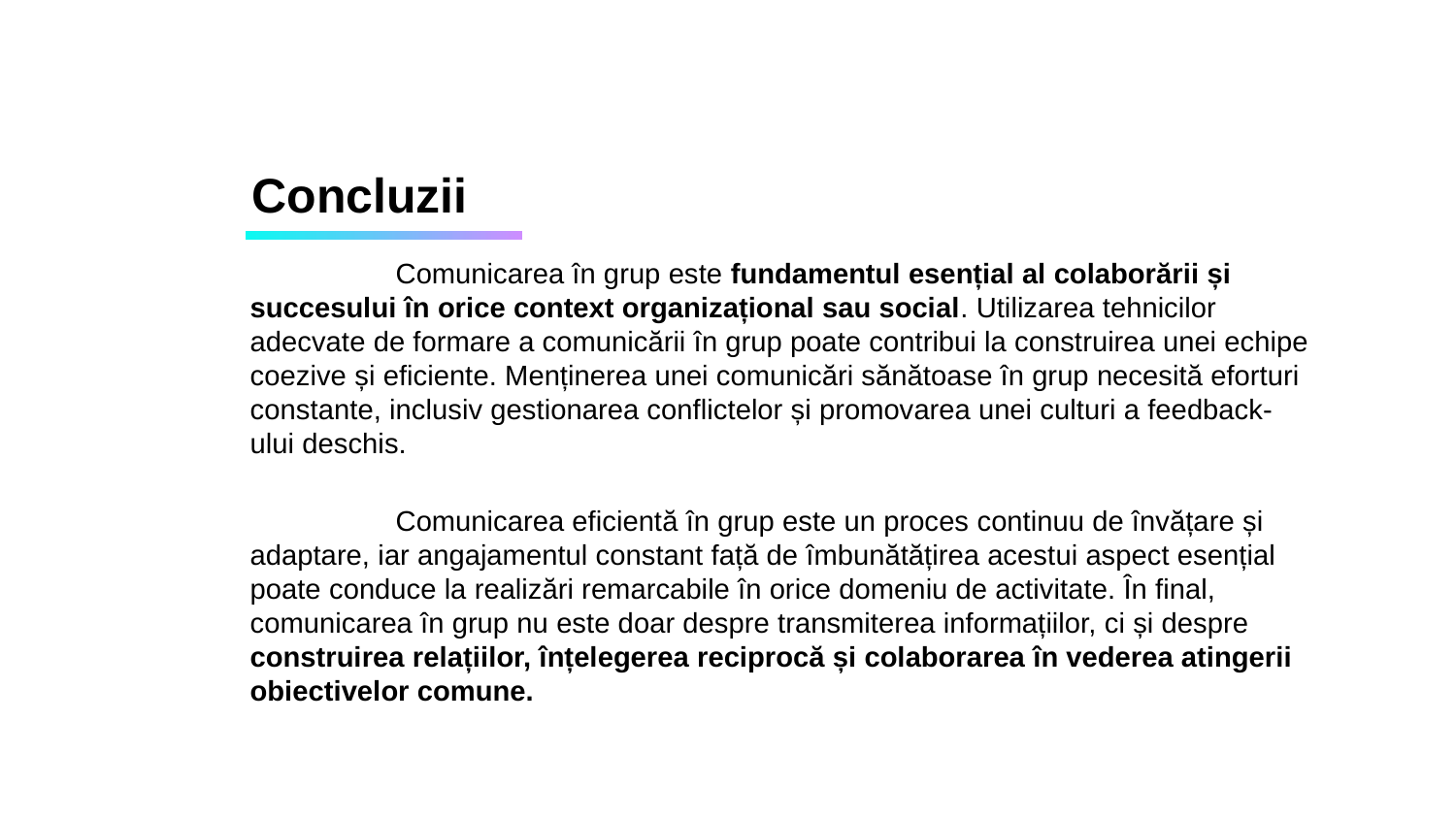

# Concluzii

	Comunicarea în grup este fundamentul esențial al colaborării și succesului în orice context organizațional sau social. Utilizarea tehnicilor adecvate de formare a comunicării în grup poate contribui la construirea unei echipe coezive și eficiente. Menținerea unei comunicări sănătoase în grup necesită eforturi constante, inclusiv gestionarea conflictelor și promovarea unei culturi a feedback-ului deschis.

	Comunicarea eficientă în grup este un proces continuu de învățare și adaptare, iar angajamentul constant față de îmbunătățirea acestui aspect esențial poate conduce la realizări remarcabile în orice domeniu de activitate. În final, comunicarea în grup nu este doar despre transmiterea informațiilor, ci și despre construirea relațiilor, înțelegerea reciprocă și colaborarea în vederea atingerii obiectivelor comune.